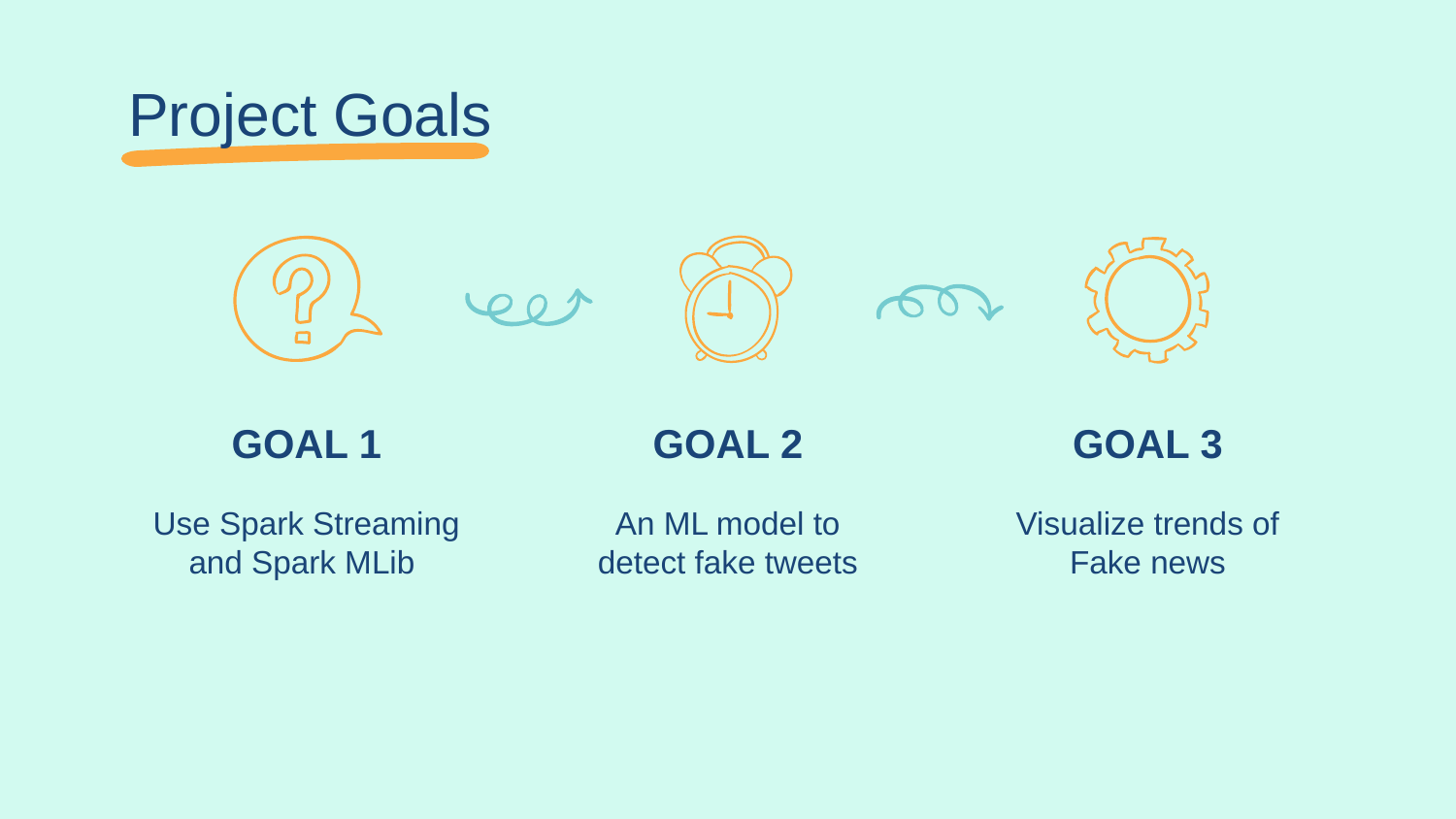

# Project Goals

GOAL 1
GOAL 2
GOAL 3
Use Spark Streaming and Spark MLib
An ML model to detect fake tweets
Visualize trends of Fake news